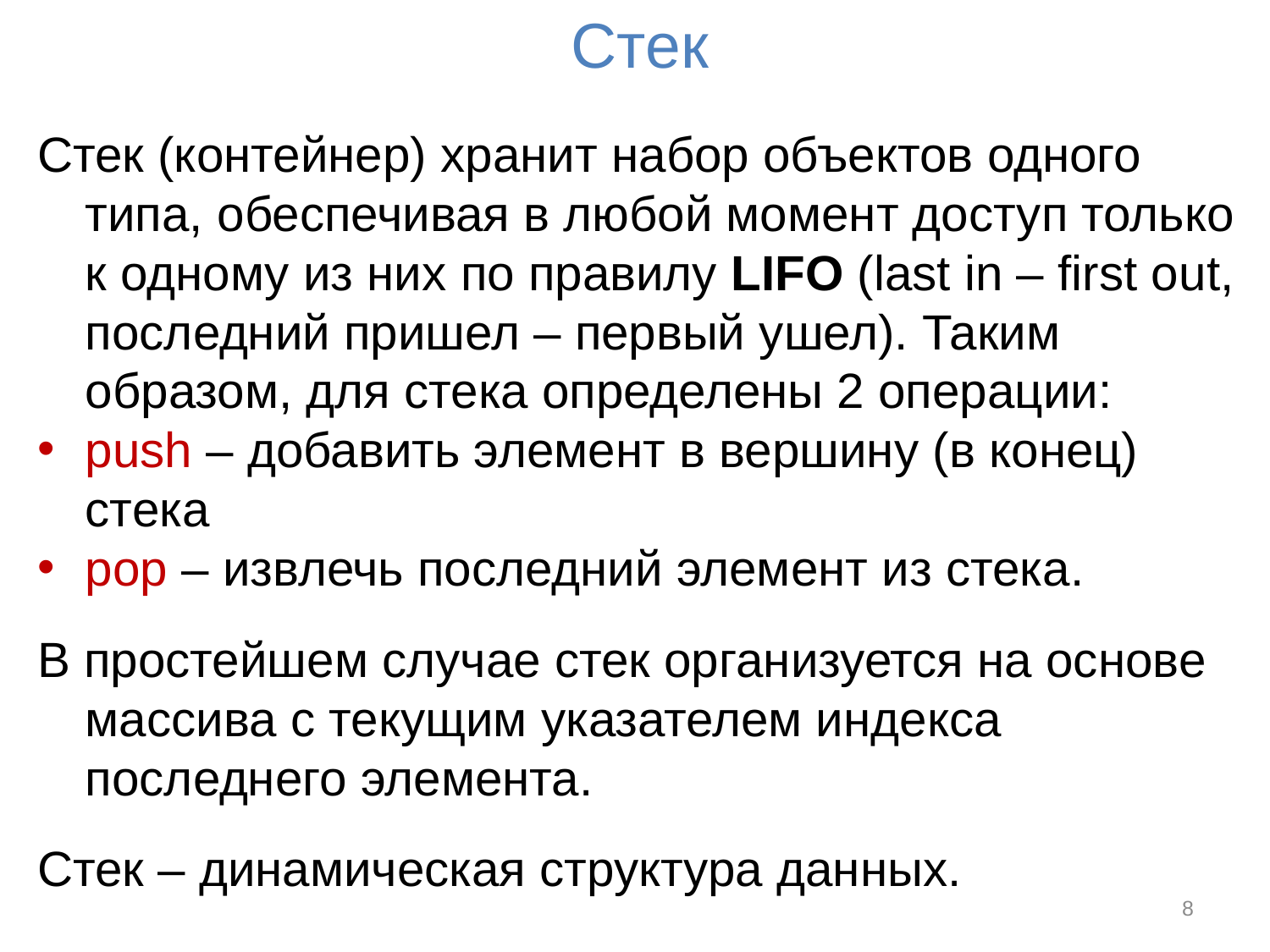

# Стек
Стек (контейнер) хранит набор объектов одного типа, обеспечивая в любой момент доступ только к одному из них по правилу LIFO (last in – first out, последний пришел – первый ушел). Таким образом, для стека определены 2 операции:
push – добавить элемент в вершину (в конец) стека
pop – извлечь последний элемент из стека.
В простейшем случае стек организуется на основе массива с текущим указателем индекса последнего элемента.
Стек – динамическая структура данных.

8